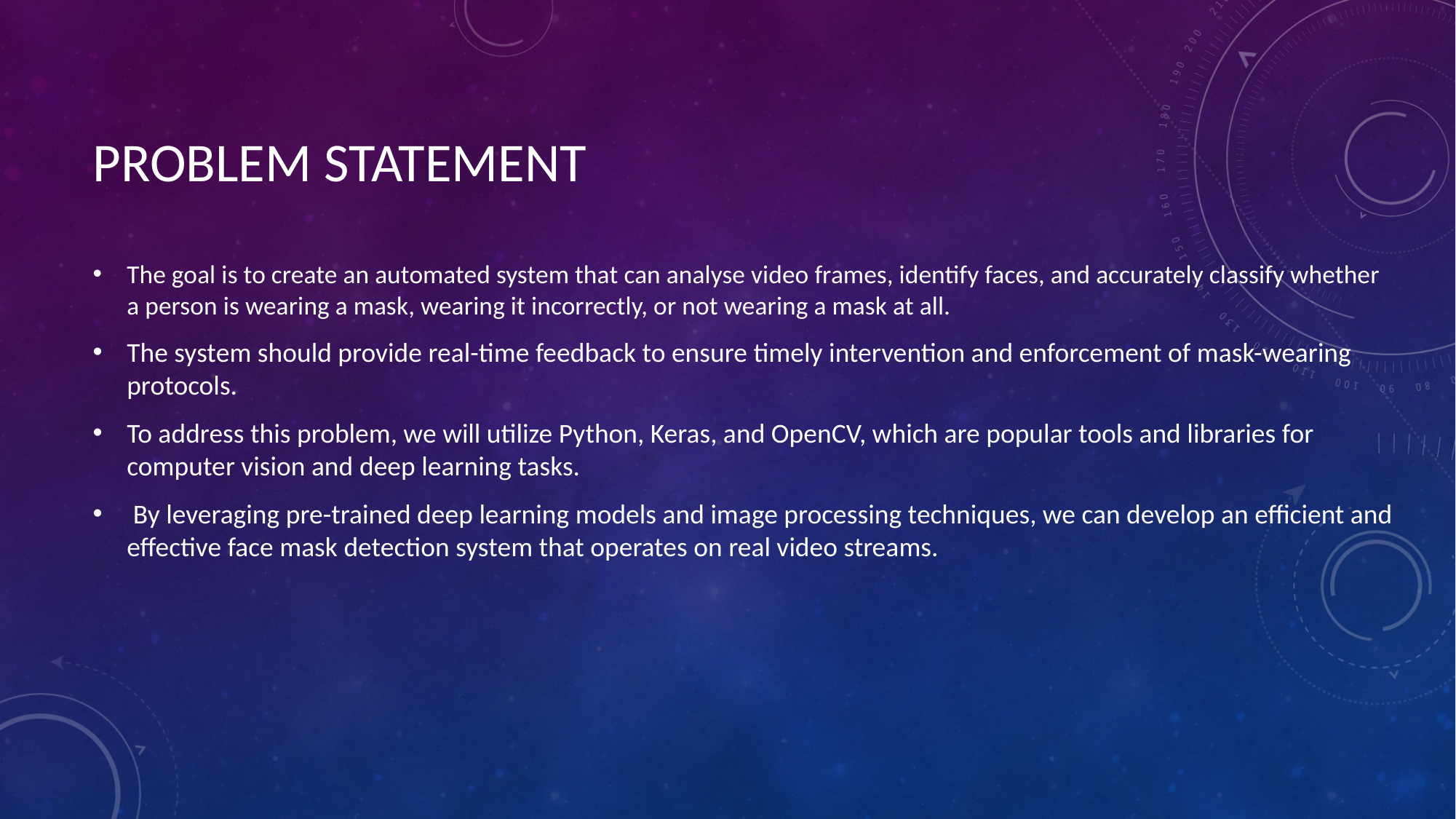

The goal is to create an automated system that can analyse video frames, identify faces, and accurately classify whether a person is wearing a mask, wearing it incorrectly, or not wearing a mask at all.
The system should provide real-time feedback to ensure timely intervention and enforcement of mask-wearing protocols.
To address this problem, we will utilize Python, Keras, and OpenCV, which are popular tools and libraries for computer vision and deep learning tasks.
 By leveraging pre-trained deep learning models and image processing techniques, we can develop an efficient and effective face mask detection system that operates on real video streams.
# Problem statement